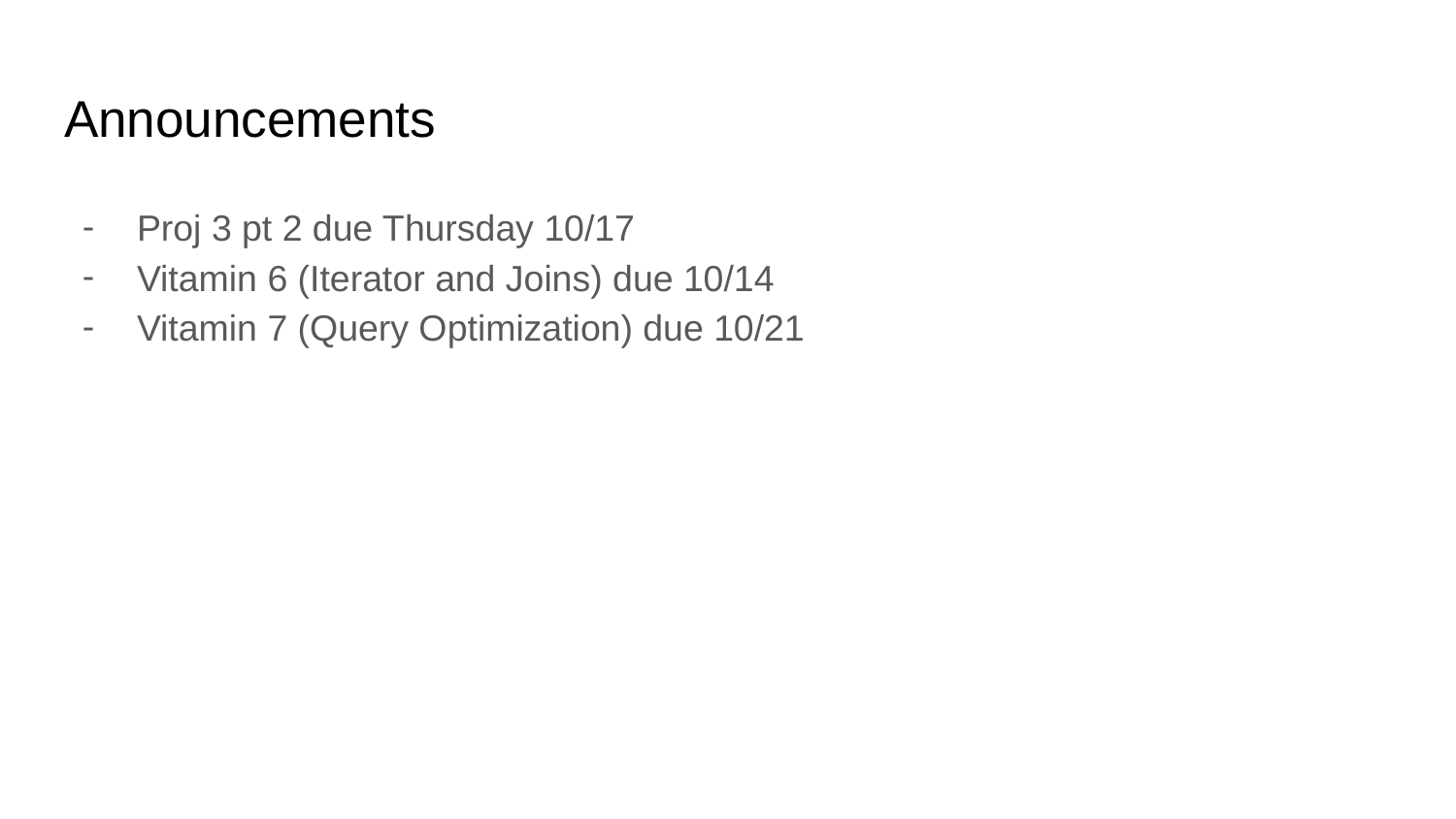

# Announcements
Proj 3 pt 2 due Thursday 10/17
Vitamin 6 (Iterator and Joins) due 10/14
Vitamin 7 (Query Optimization) due 10/21